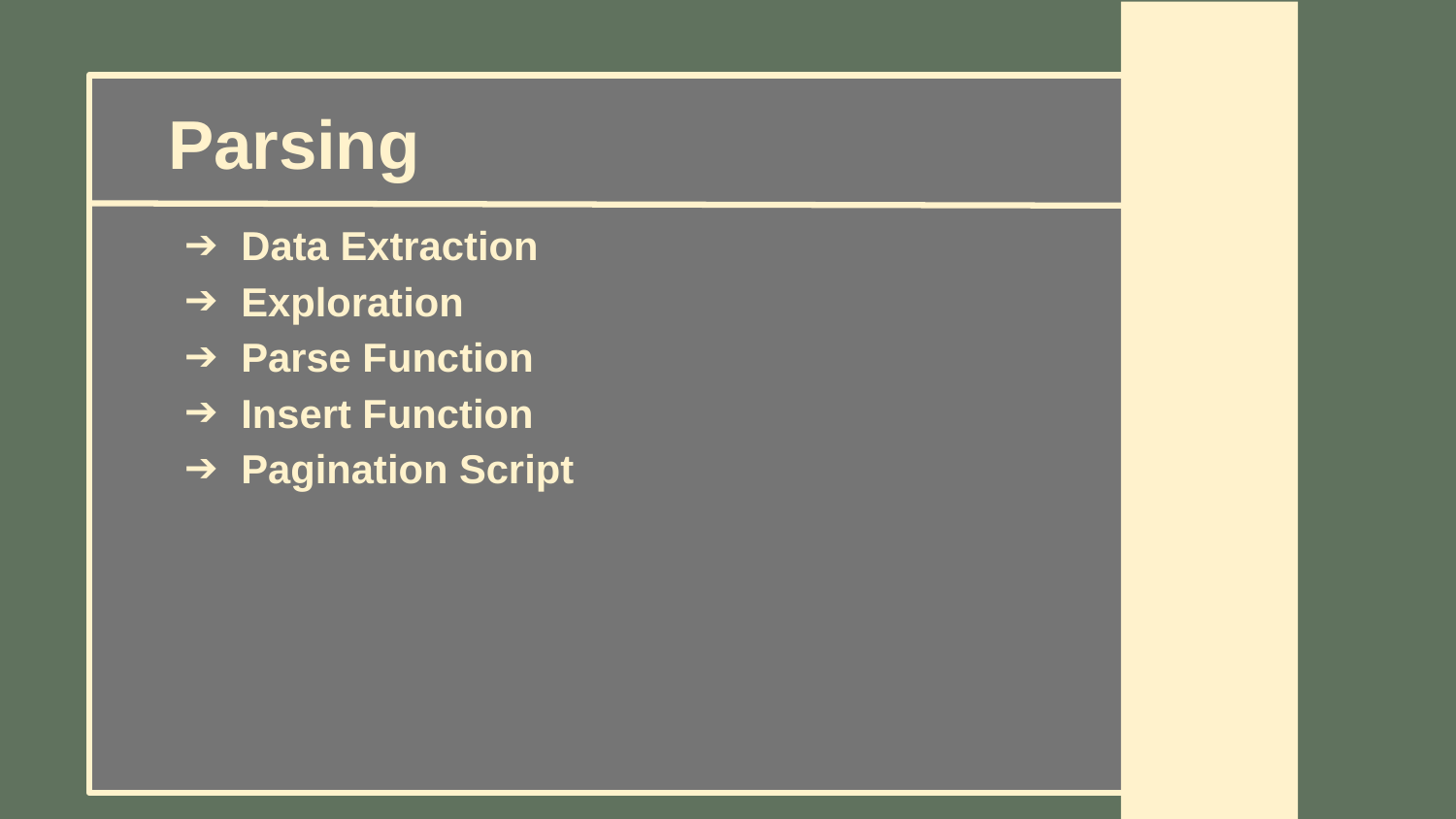

Parsing
Data Extraction
Exploration
Parse Function
Insert Function
Pagination Script